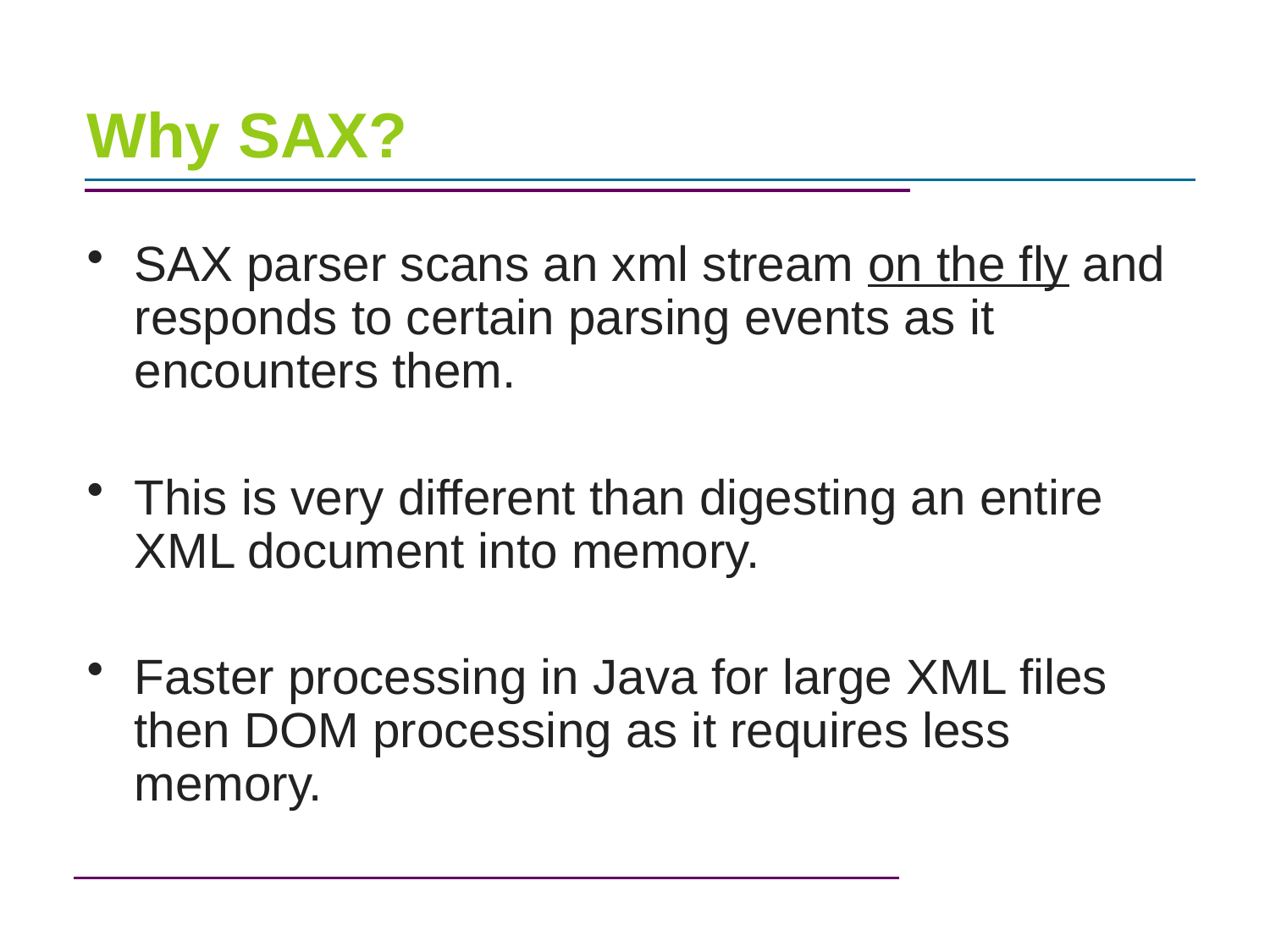

# Why SAX?
SAX parser scans an xml stream on the fly and responds to certain parsing events as it encounters them.

This is very different than digesting an entire XML document into memory.

Faster processing in Java for large XML files then DOM processing as it requires less memory.